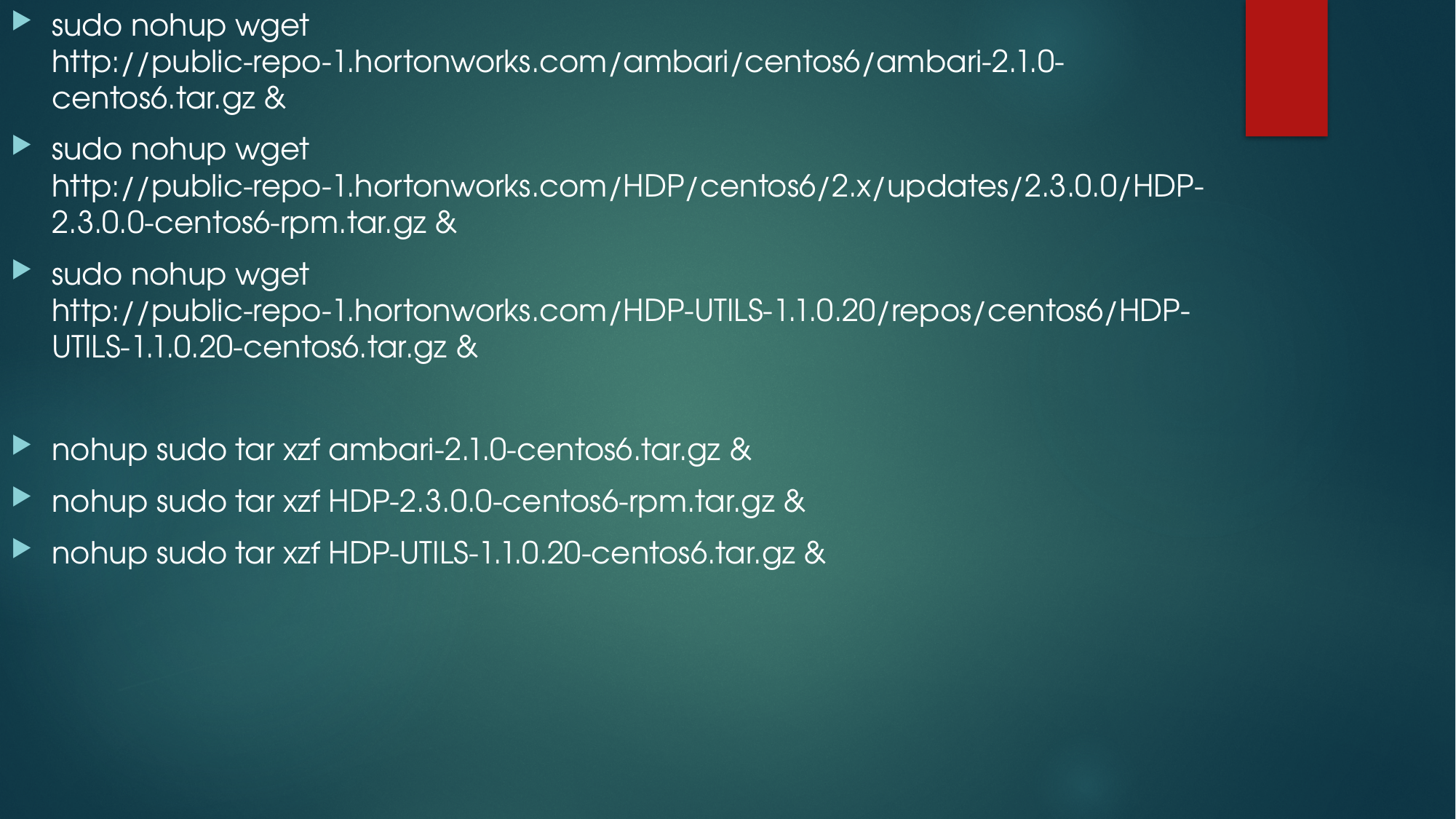

sudo nohup wget http://public-repo-1.hortonworks.com/ambari/centos6/ambari-2.1.0-centos6.tar.gz &
sudo nohup wget http://public-repo-1.hortonworks.com/HDP/centos6/2.x/updates/2.3.0.0/HDP-2.3.0.0-centos6-rpm.tar.gz &
sudo nohup wget http://public-repo-1.hortonworks.com/HDP-UTILS-1.1.0.20/repos/centos6/HDP-UTILS-1.1.0.20-centos6.tar.gz &

nohup sudo tar xzf ambari-2.1.0-centos6.tar.gz &
nohup sudo tar xzf HDP-2.3.0.0-centos6-rpm.tar.gz &
nohup sudo tar xzf HDP-UTILS-1.1.0.20-centos6.tar.gz &